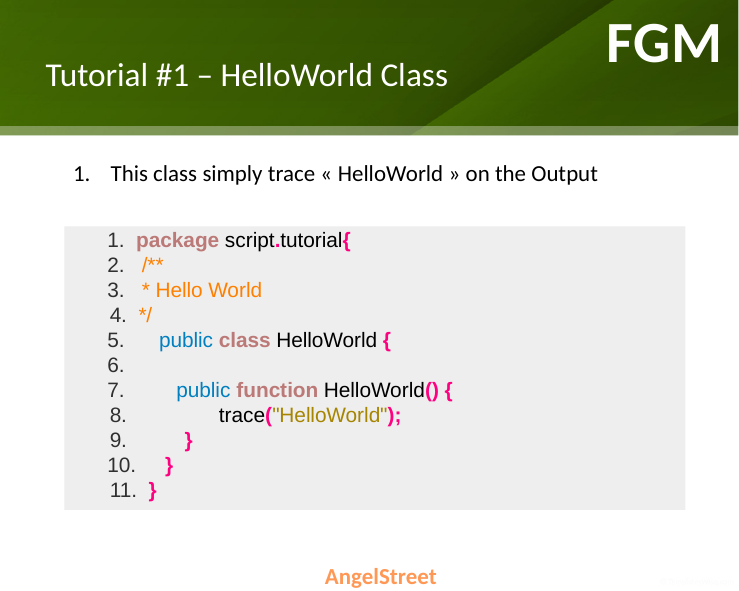

FGM
# Tutorial #1 – HelloWorld Class
This class simply trace « HelloWorld » on the Output
1.  package script.tutorial{
2.   /**
3.   * Hello World
 4.  */
5.      public class HelloWorld {
6.
7.         public function HelloWorld() {
 8.                trace("HelloWorld");
 9.          }
10.     }
 11.  }
AngelStreet